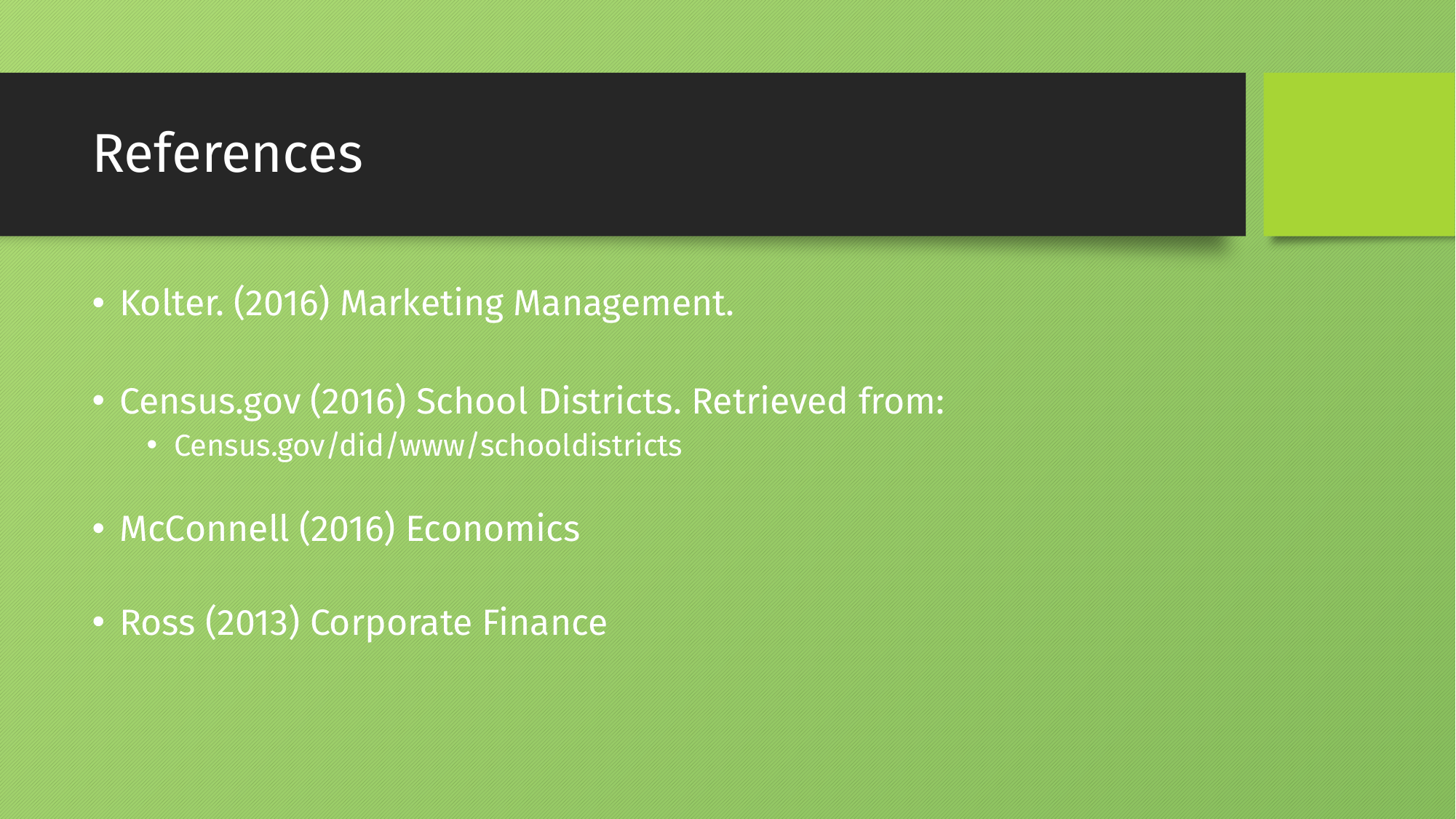

# References
Kolter. (2016) Marketing Management.
Census.gov (2016) School Districts. Retrieved from:
Census.gov/did/www/schooldistricts
McConnell (2016) Economics
Ross (2013) Corporate Finance